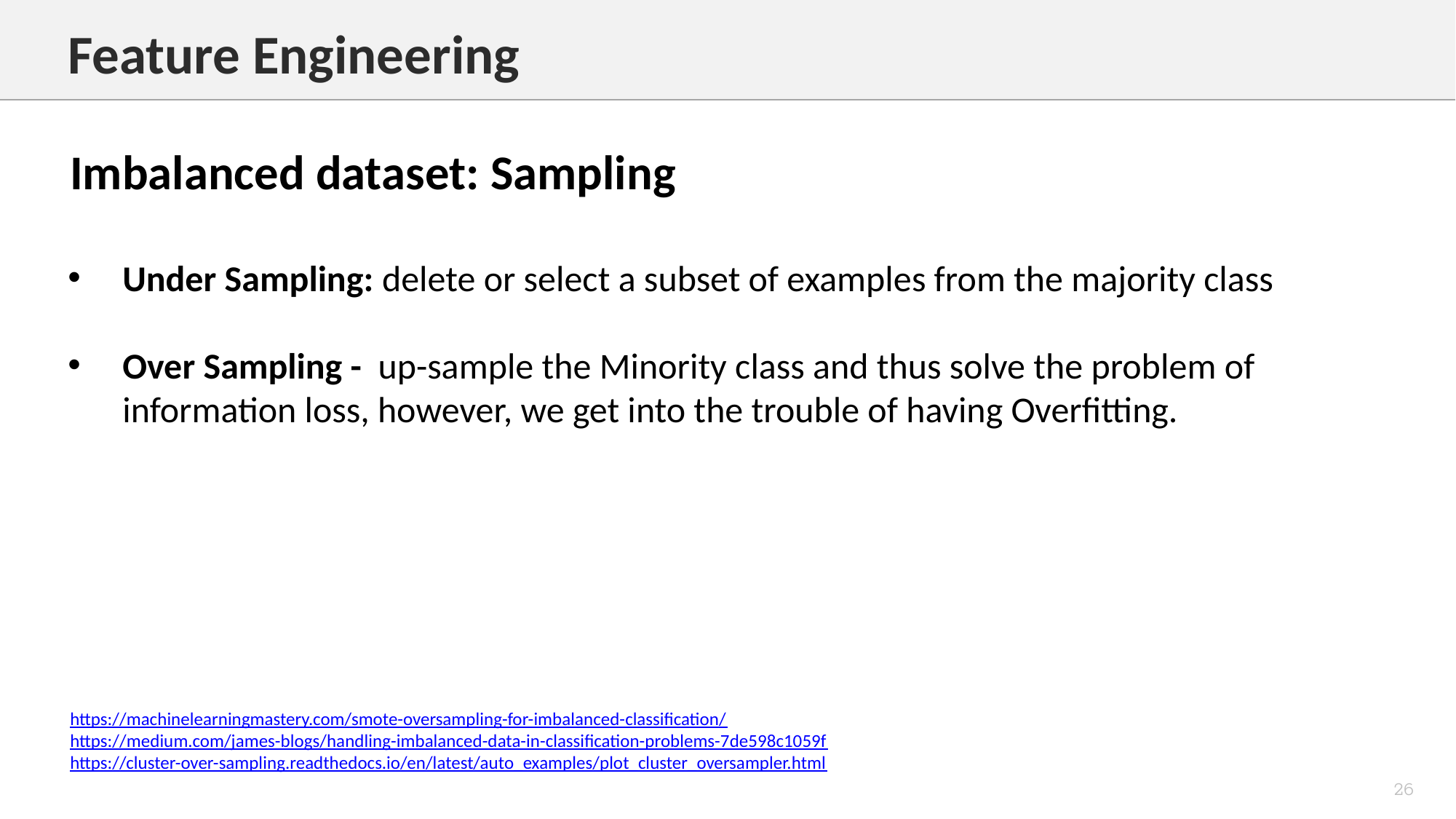

Feature Engineering
Imbalanced dataset: Sampling
Under Sampling: delete or select a subset of examples from the majority class
Over Sampling -  up-sample the Minority class and thus solve the problem of information loss, however, we get into the trouble of having Overfitting.
https://machinelearningmastery.com/smote-oversampling-for-imbalanced-classification/
https://medium.com/james-blogs/handling-imbalanced-data-in-classification-problems-7de598c1059f
https://cluster-over-sampling.readthedocs.io/en/latest/auto_examples/plot_cluster_oversampler.html